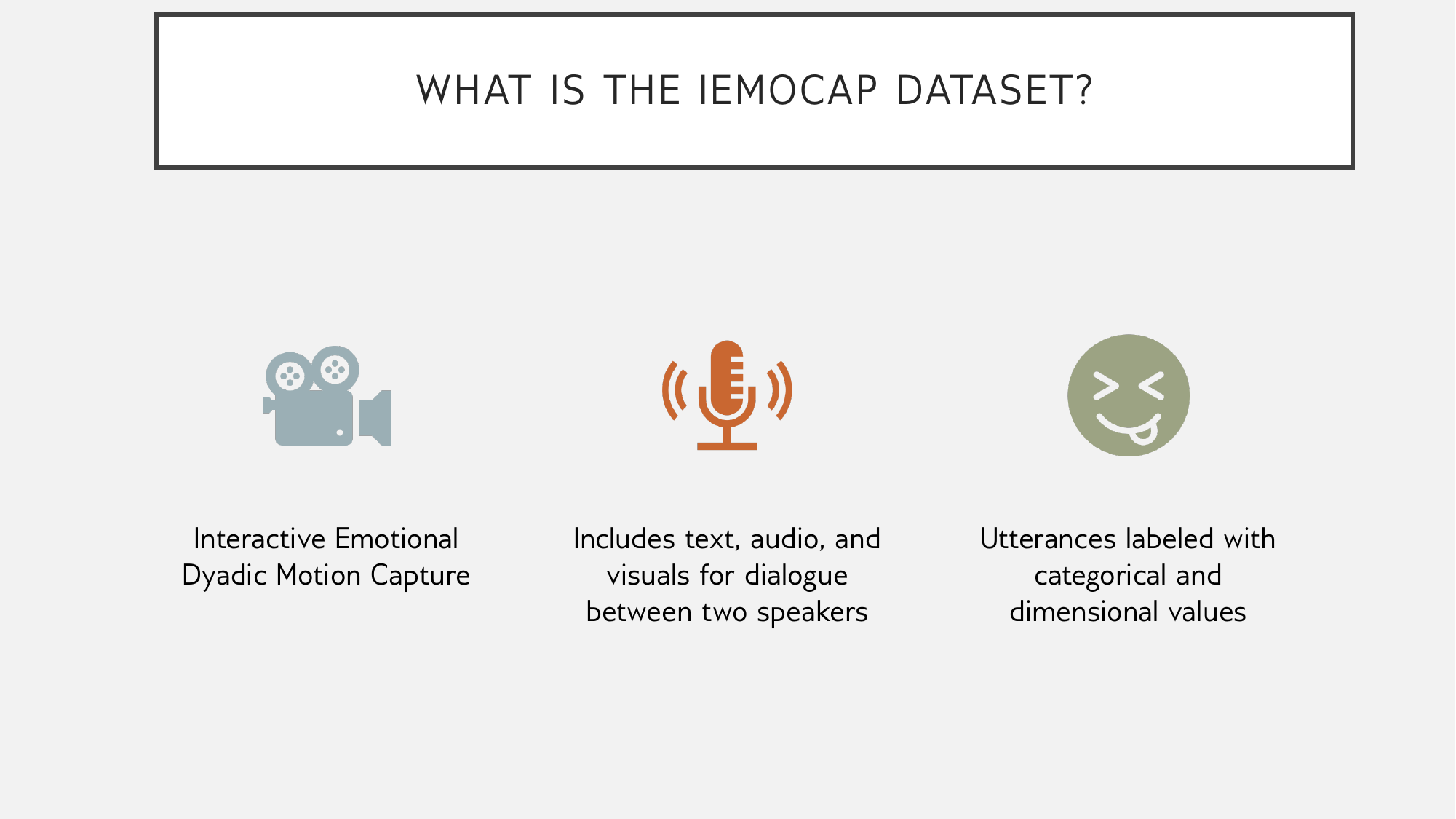

# What is the iemocap dataset?
Interactive Emotional Dyadic Motion Capture
Includes text, audio, and visuals for dialogue between two speakers
Utterances labeled with categorical and dimensional values